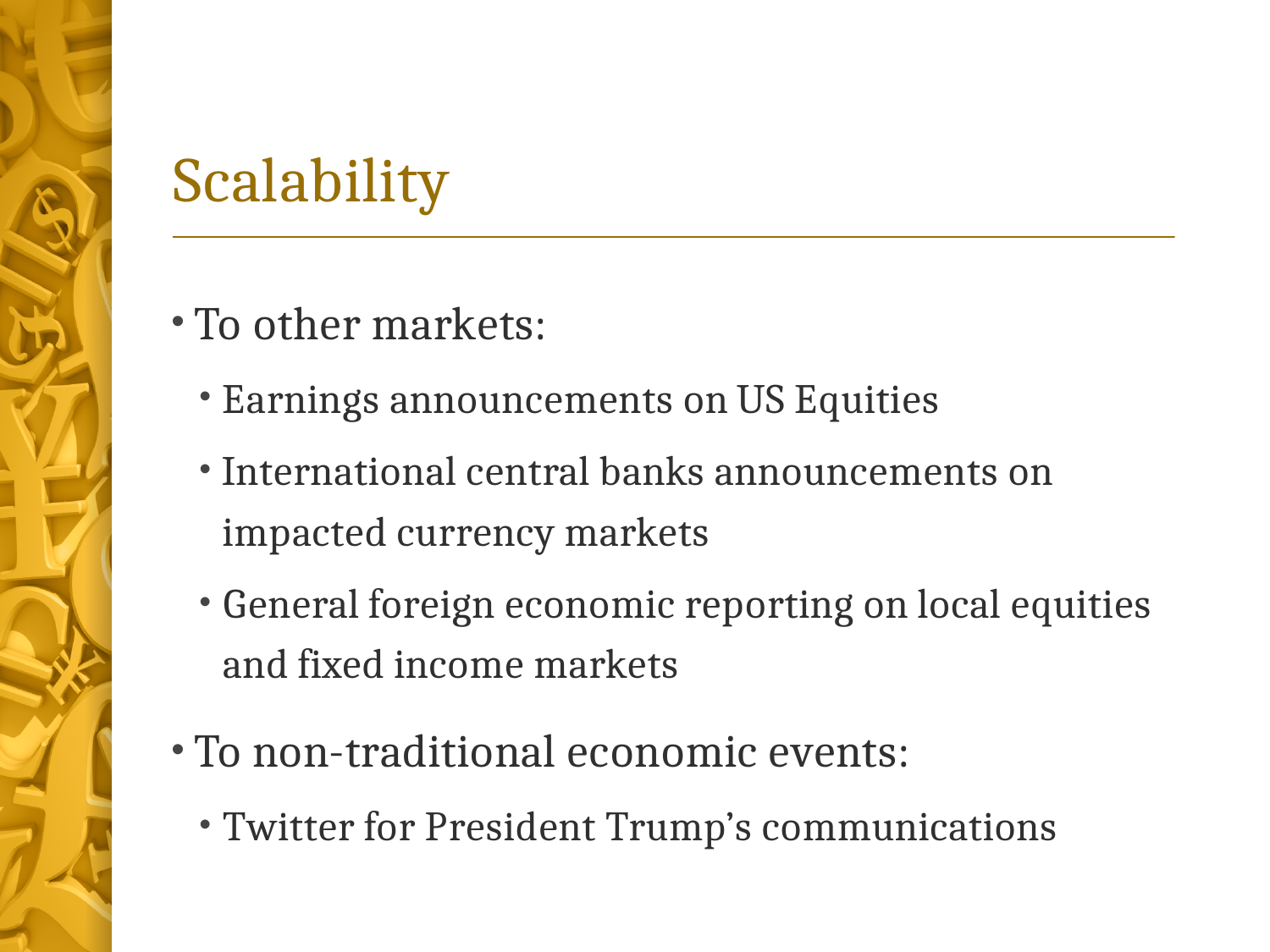

# Scalability
To other markets:
Earnings announcements on US Equities
International central banks announcements on impacted currency markets
General foreign economic reporting on local equities and fixed income markets
To non-traditional economic events:
Twitter for President Trump’s communications